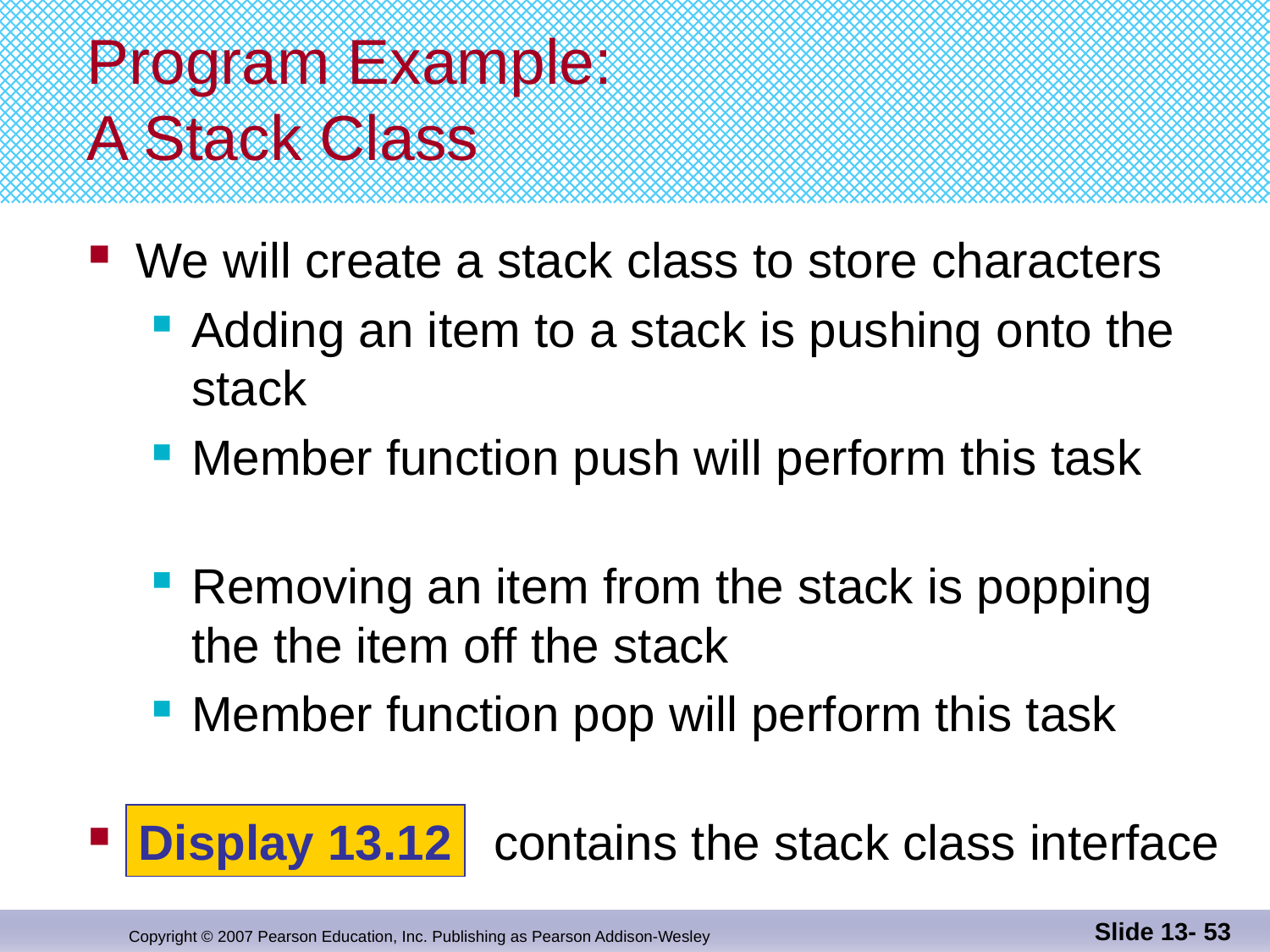

# Program Example: A Stack Class
We will create a stack class to store characters
Adding an item to a stack is pushing onto the stack
Member function push will perform this task
Removing an item from the stack is popping the the item off the stack
Member function pop will perform this task
                          contains the stack class interface
Display 13.12
Slide 13- 53